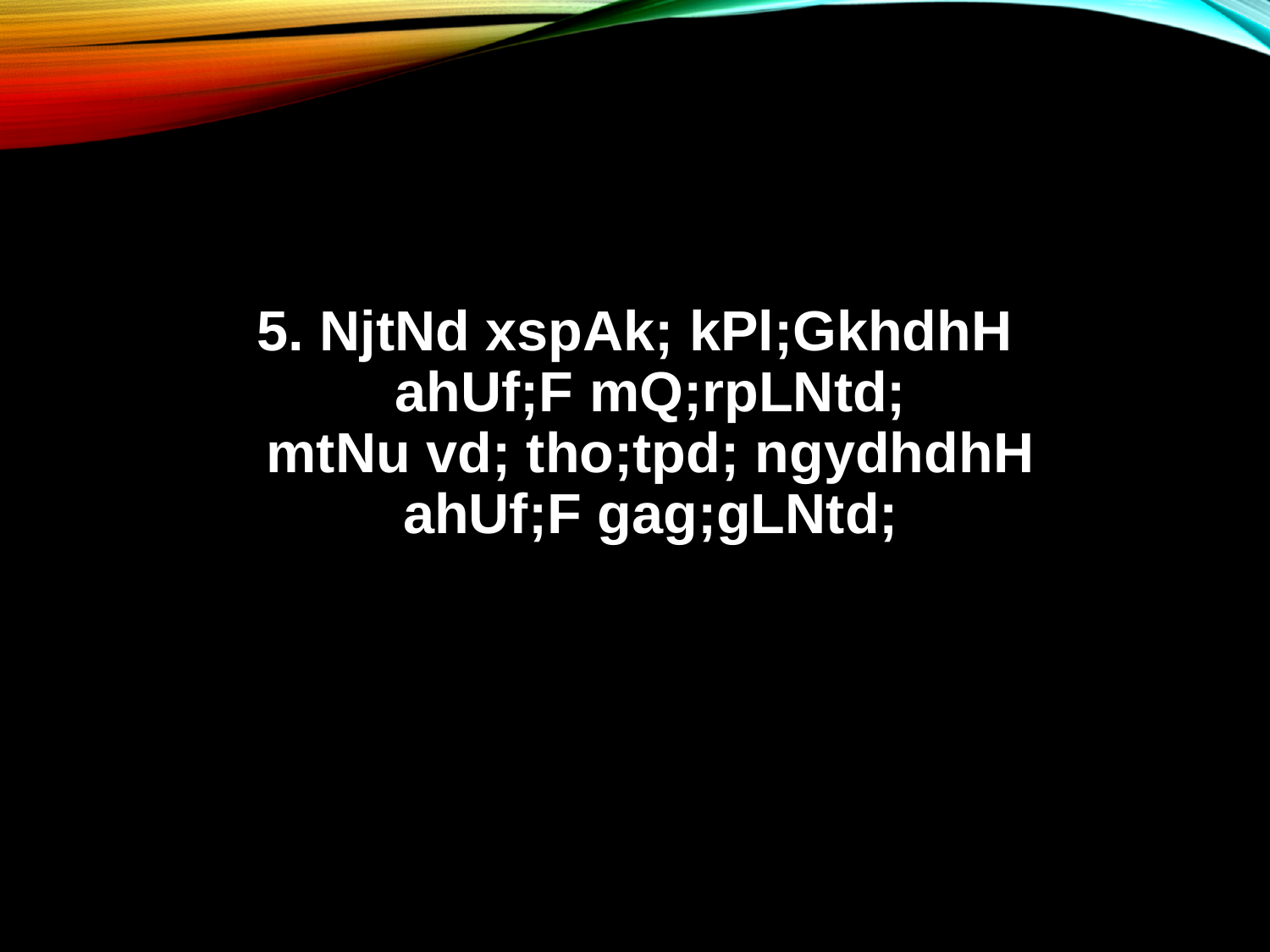

5. NjtNd xspAk; kPl;GkhdhH
ahUf;F mQ;rpLNtd;
mtNu vd; tho;tpd; ngydhdhH
ahUf;F gag;gLNtd;